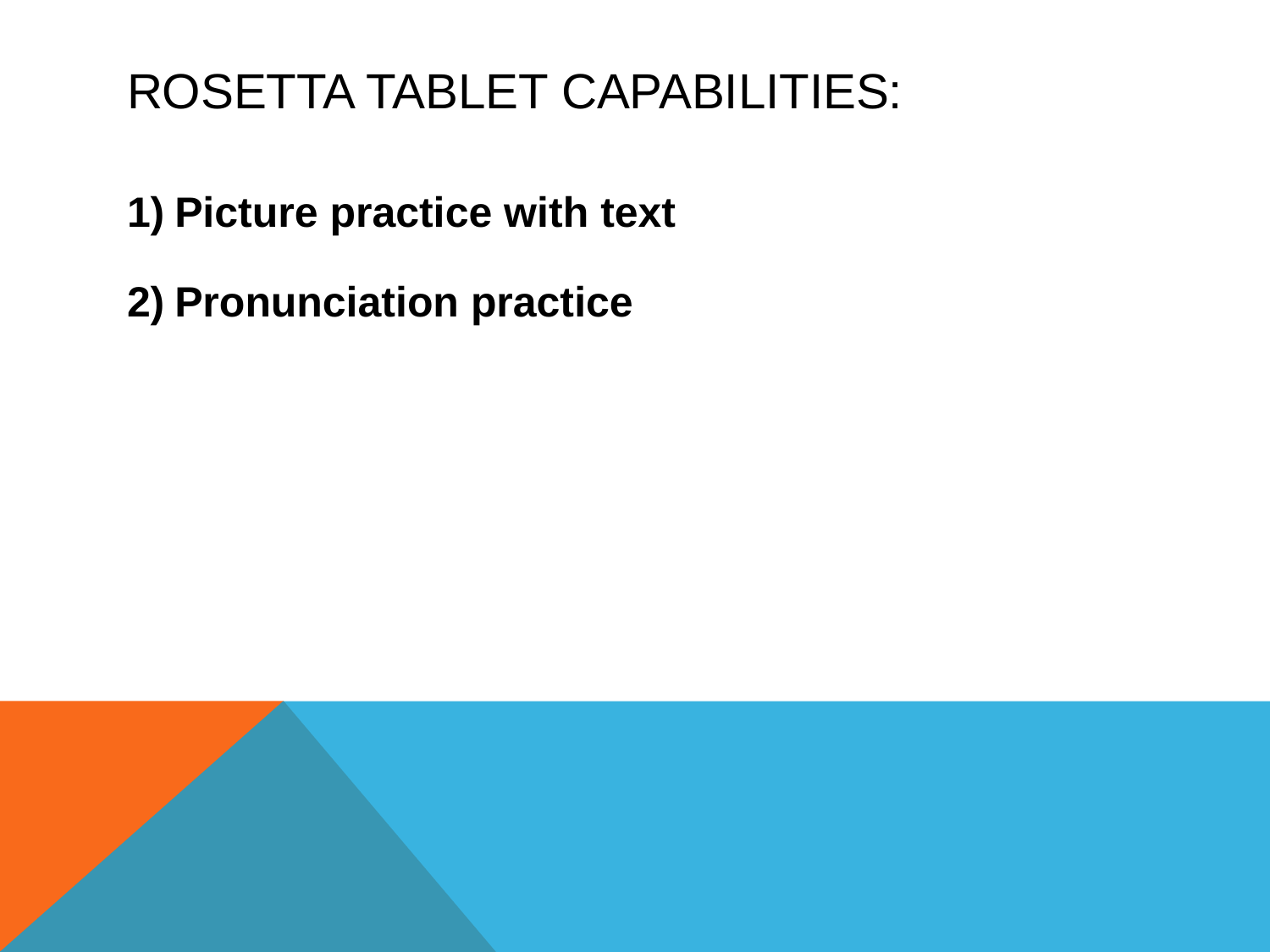

# Rosetta Tablet Capabilities:
Picture practice with text
Pronunciation practice